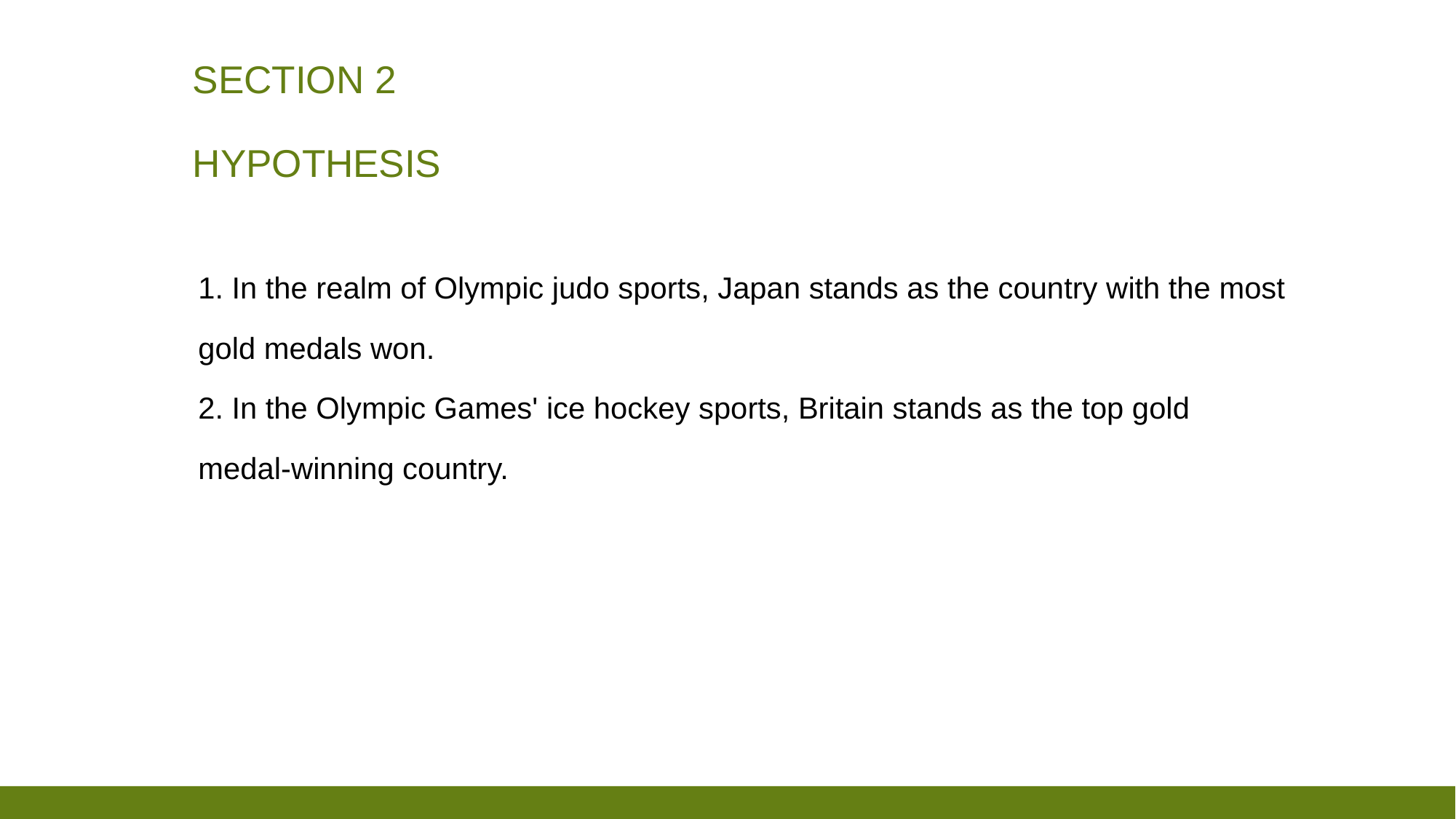

# Section 2 Hypothesis
1. In the realm of Olympic judo sports, Japan stands as the country with the most
gold medals won.
2. In the Olympic Games' ice hockey sports, Britain stands as the top gold
medal-winning country.